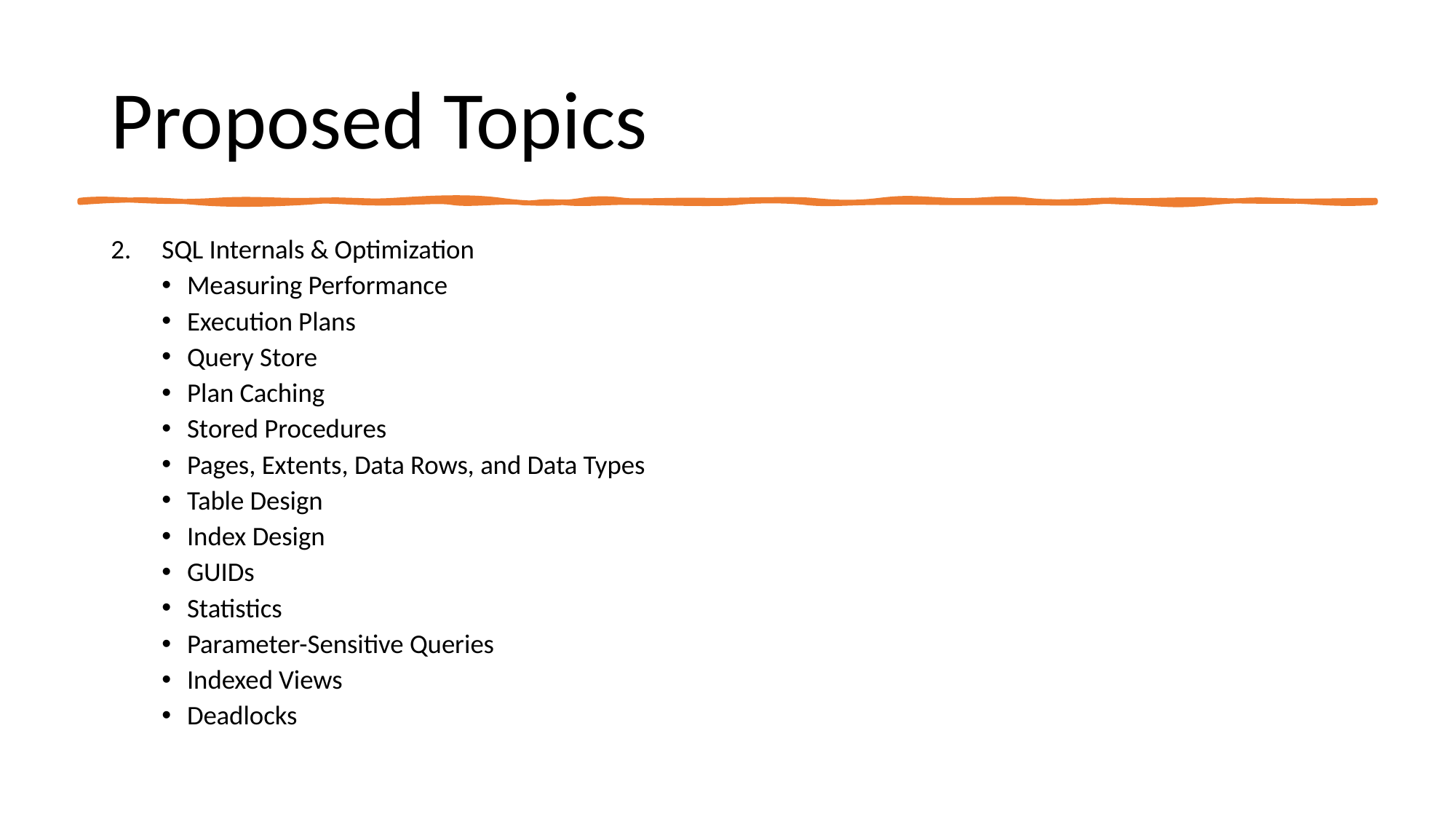

# Proposed Topics

SQL Internals & Optimization
Measuring Performance
Execution Plans
Query Store
Plan Caching
Stored Procedures
Pages, Extents, Data Rows, and Data Types
Table Design
Index Design
GUIDs
Statistics
Parameter-Sensitive Queries
Indexed Views
Deadlocks